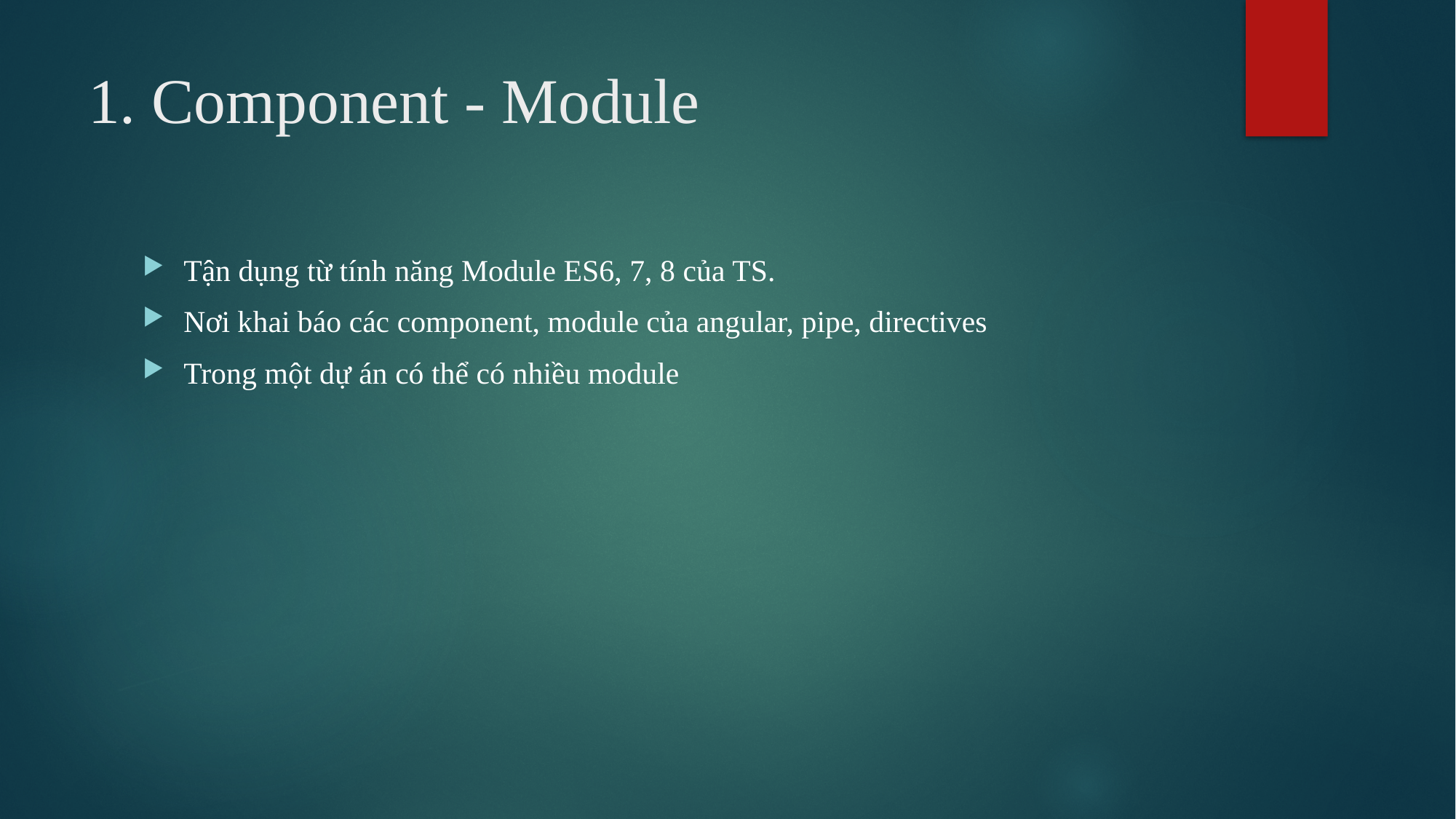

# 1. Component - Module
Tận dụng từ tính năng Module ES6, 7, 8 của TS.
Nơi khai báo các component, module của angular, pipe, directives
Trong một dự án có thể có nhiều module